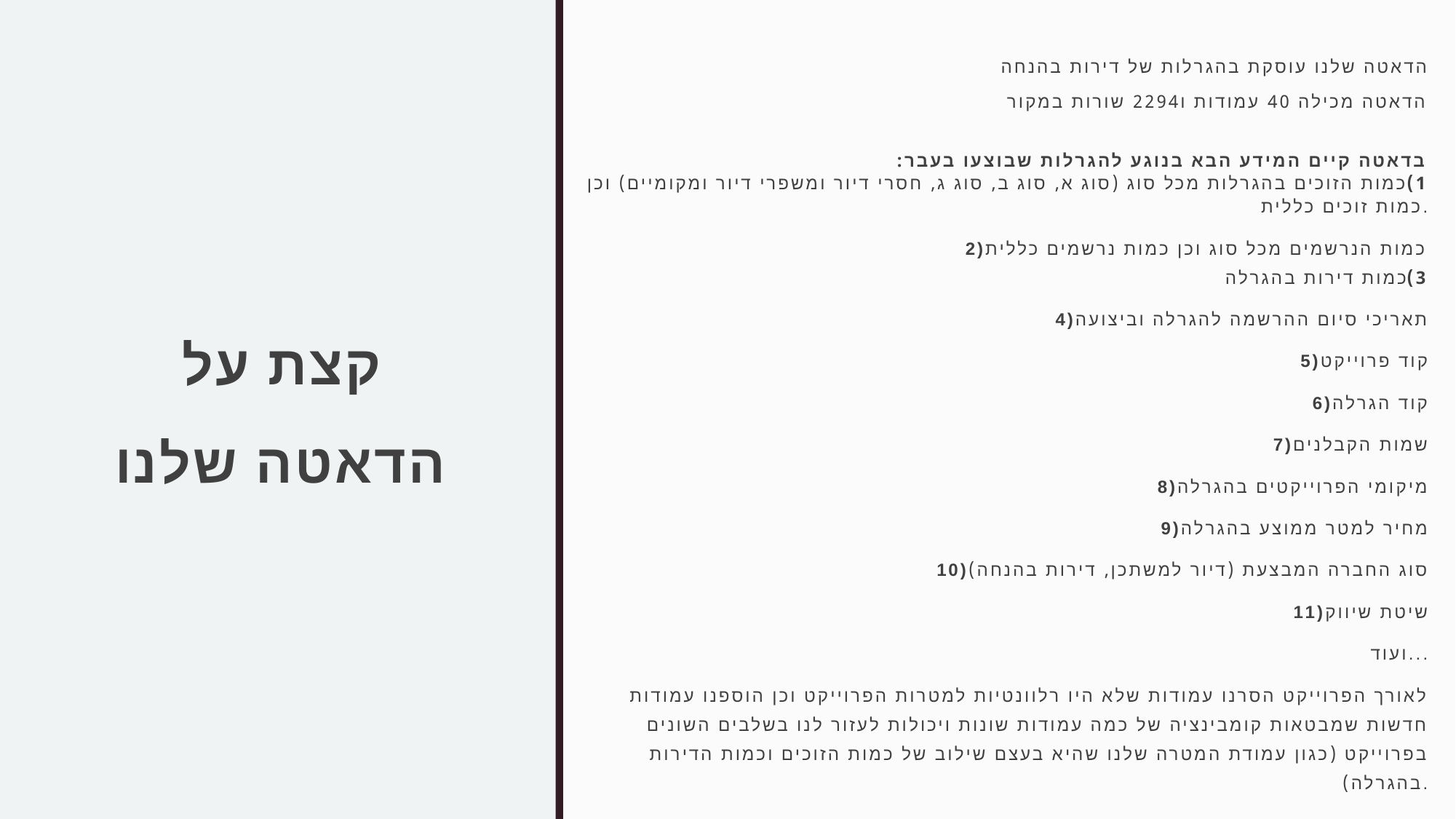

הדאטה שלנו עוסקת בהגרלות של דירות בהנחה
הדאטה מכילה 40 עמודות ו2294 שורות במקור
בדאטה קיים המידע הבא בנוגע להגרלות שבוצעו בעבר:
1)כמות הזוכים בהגרלות מכל סוג (סוג א, סוג ב, סוג ג, חסרי דיור ומשפרי דיור ומקומיים) וכן כמות זוכים כללית.
2)כמות הנרשמים מכל סוג וכן כמות נרשמים כללית
3)כמות דירות בהגרלה
4)תאריכי סיום ההרשמה להגרלה וביצועה
5)קוד פרוייקט
6)קוד הגרלה
7)שמות הקבלנים
8)מיקומי הפרוייקטים בהגרלה
9)מחיר למטר ממוצע בהגרלה
10)סוג החברה המבצעת (דיור למשתכן, דירות בהנחה)
11)שיטת שיווק
ועוד...
לאורך הפרוייקט הסרנו עמודות שלא היו רלוונטיות למטרות הפרוייקט וכן הוספנו עמודות חדשות שמבטאות קומבינציה של כמה עמודות שונות ויכולות לעזור לנו בשלבים השונים בפרוייקט (כגון עמודת המטרה שלנו שהיא בעצם שילוב של כמות הזוכים וכמות הדירות בהגרלה).

# קצת על הדאטה שלנו